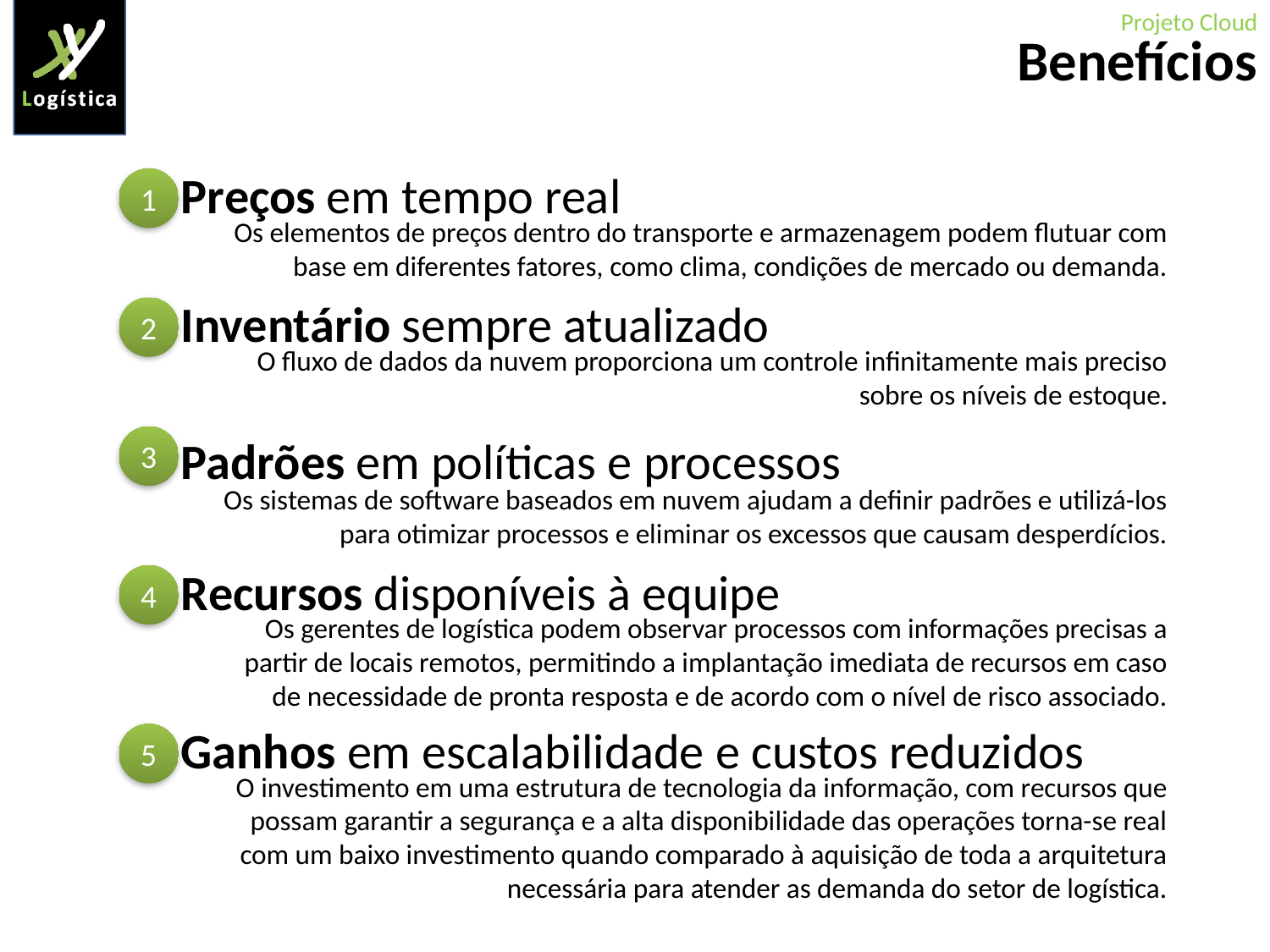

Benefícios
Preços em tempo real
1
Os elementos de preços dentro do transporte e armazenagem podem flutuar com base em diferentes fatores, como clima, condições de mercado ou demanda.
Inventário sempre atualizado
2
O fluxo de dados da nuvem proporciona um controle infinitamente mais preciso sobre os níveis de estoque.
Padrões em políticas e processos
3
Os sistemas de software baseados em nuvem ajudam a definir padrões e utilizá-los para otimizar processos e eliminar os excessos que causam desperdícios.
Recursos disponíveis à equipe
4
Os gerentes de logística podem observar processos com informações precisas a partir de locais remotos, permitindo a implantação imediata de recursos em caso de necessidade de pronta resposta e de acordo com o nível de risco associado.
Ganhos em escalabilidade e custos reduzidos
5
O investimento em uma estrutura de tecnologia da informação, com recursos que possam garantir a segurança e a alta disponibilidade das operações torna-se real com um baixo investimento quando comparado à aquisição de toda a arquitetura necessária para atender as demanda do setor de logística.